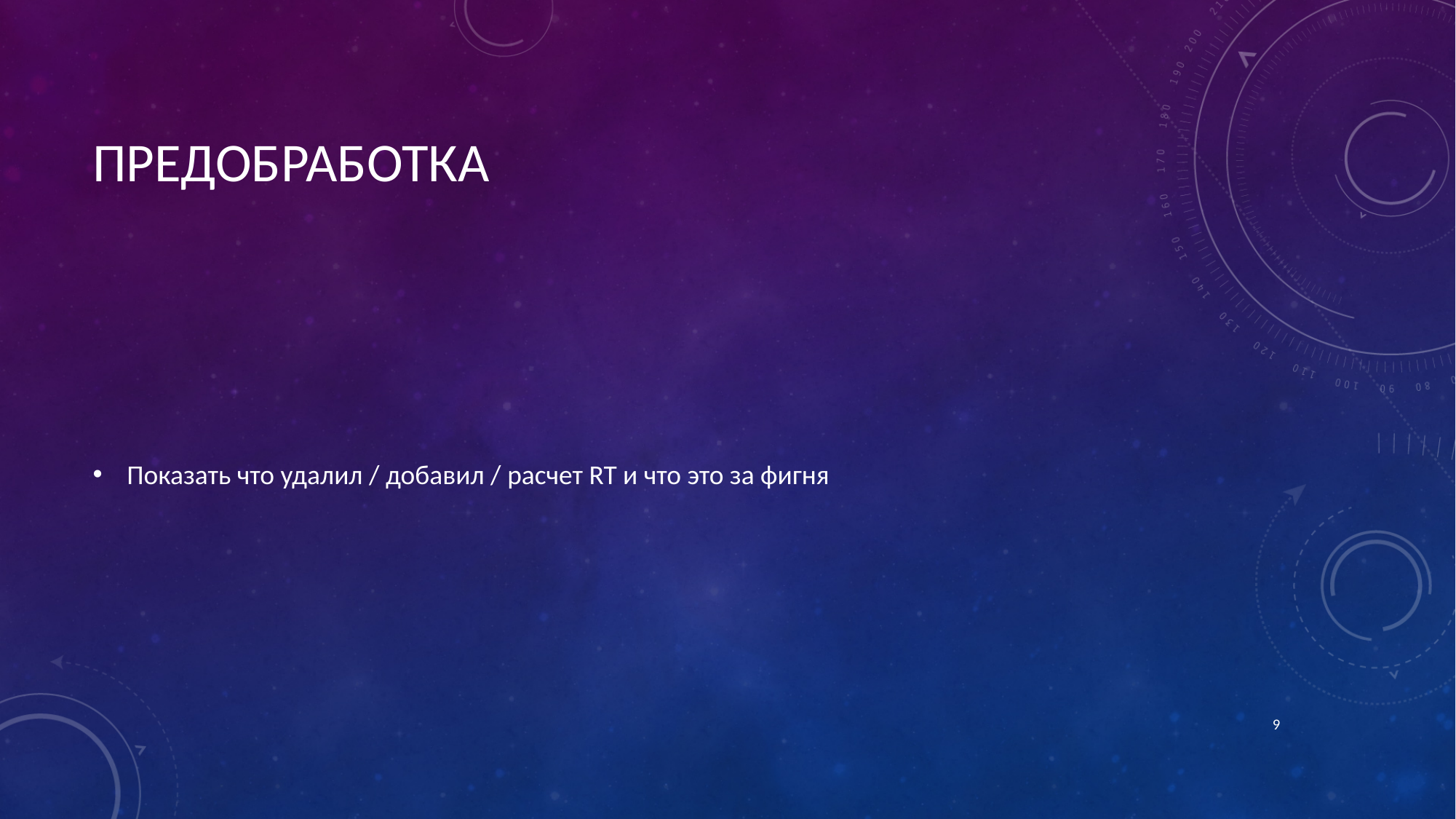

# Предобработка
Показать что удалил / добавил / расчет RT и что это за фигня
9